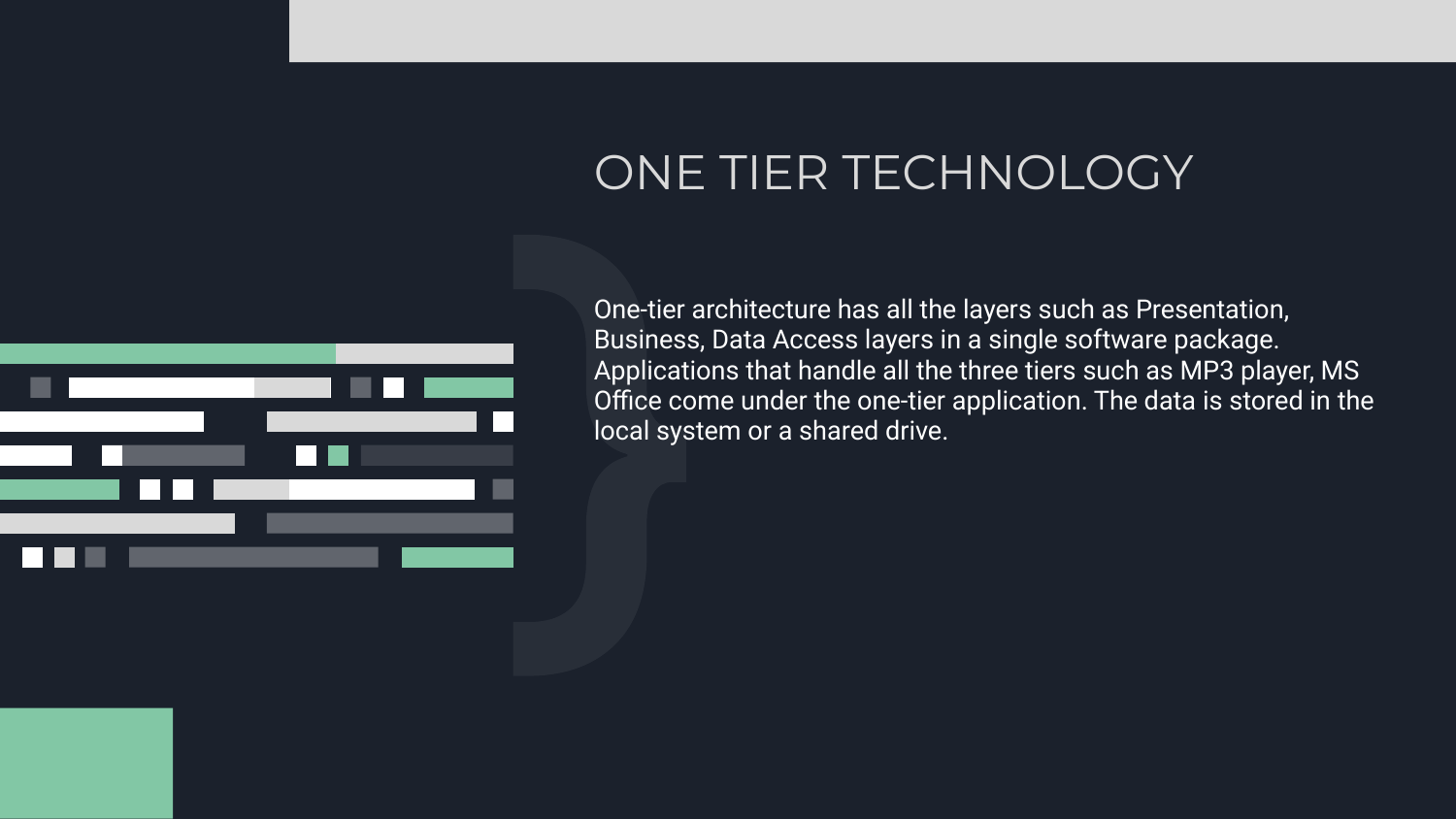

# ONE TIER TECHNOLOGY
One-tier architecture has all the layers such as Presentation, Business, Data Access layers in a single software package. Applications that handle all the three tiers such as MP3 player, MS Office come under the one-tier application. The data is stored in the local system or a shared drive.